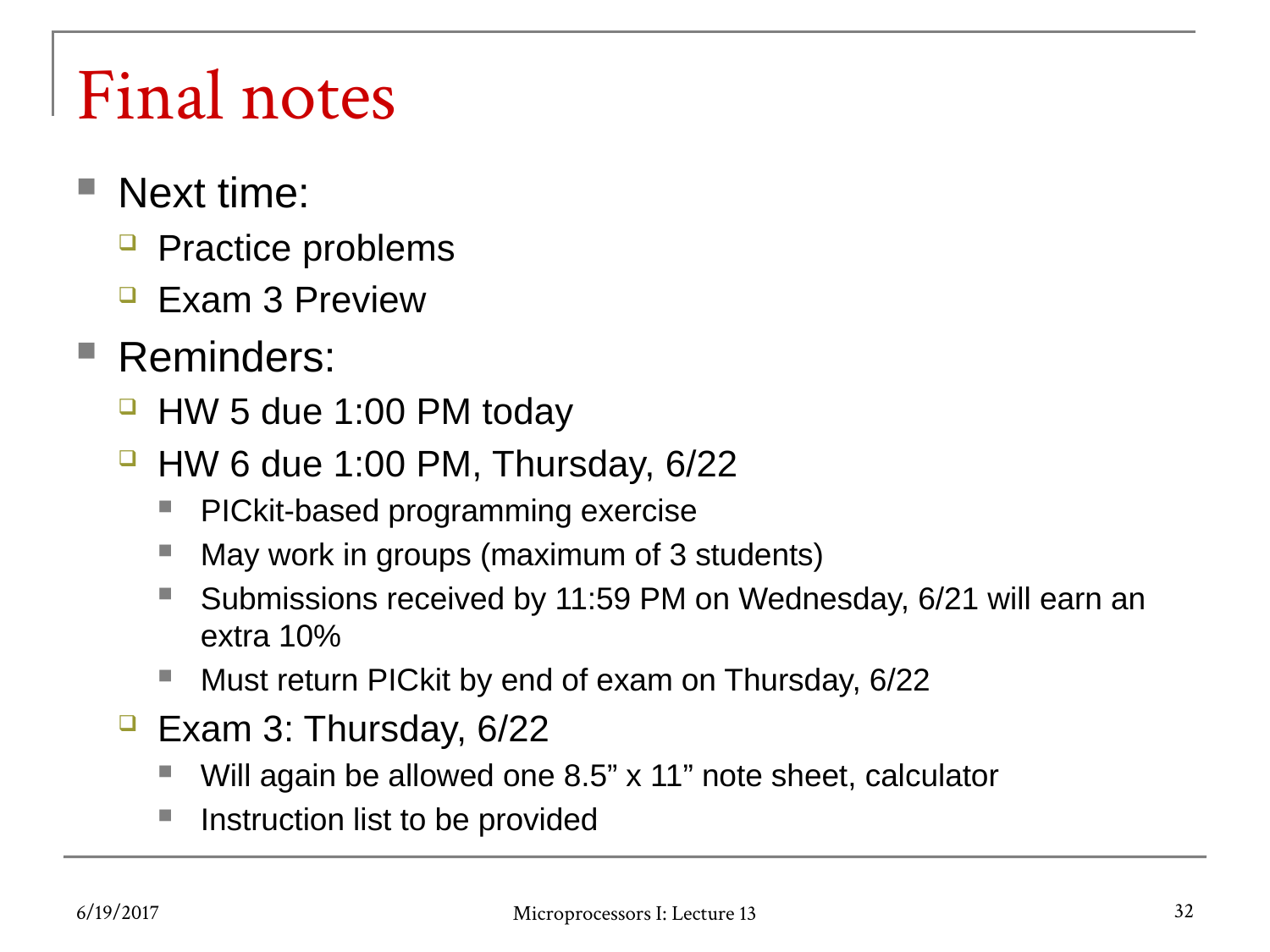

# Final notes
Next time:
Practice problems
Exam 3 Preview
Reminders:
HW 5 due 1:00 PM today
HW 6 due 1:00 PM, Thursday, 6/22
PICkit-based programming exercise
May work in groups (maximum of 3 students)
Submissions received by 11:59 PM on Wednesday, 6/21 will earn an extra 10%
Must return PICkit by end of exam on Thursday, 6/22
Exam 3: Thursday, 6/22
Will again be allowed one 8.5” x 11” note sheet, calculator
Instruction list to be provided
6/19/2017
32
Microprocessors I: Lecture 13